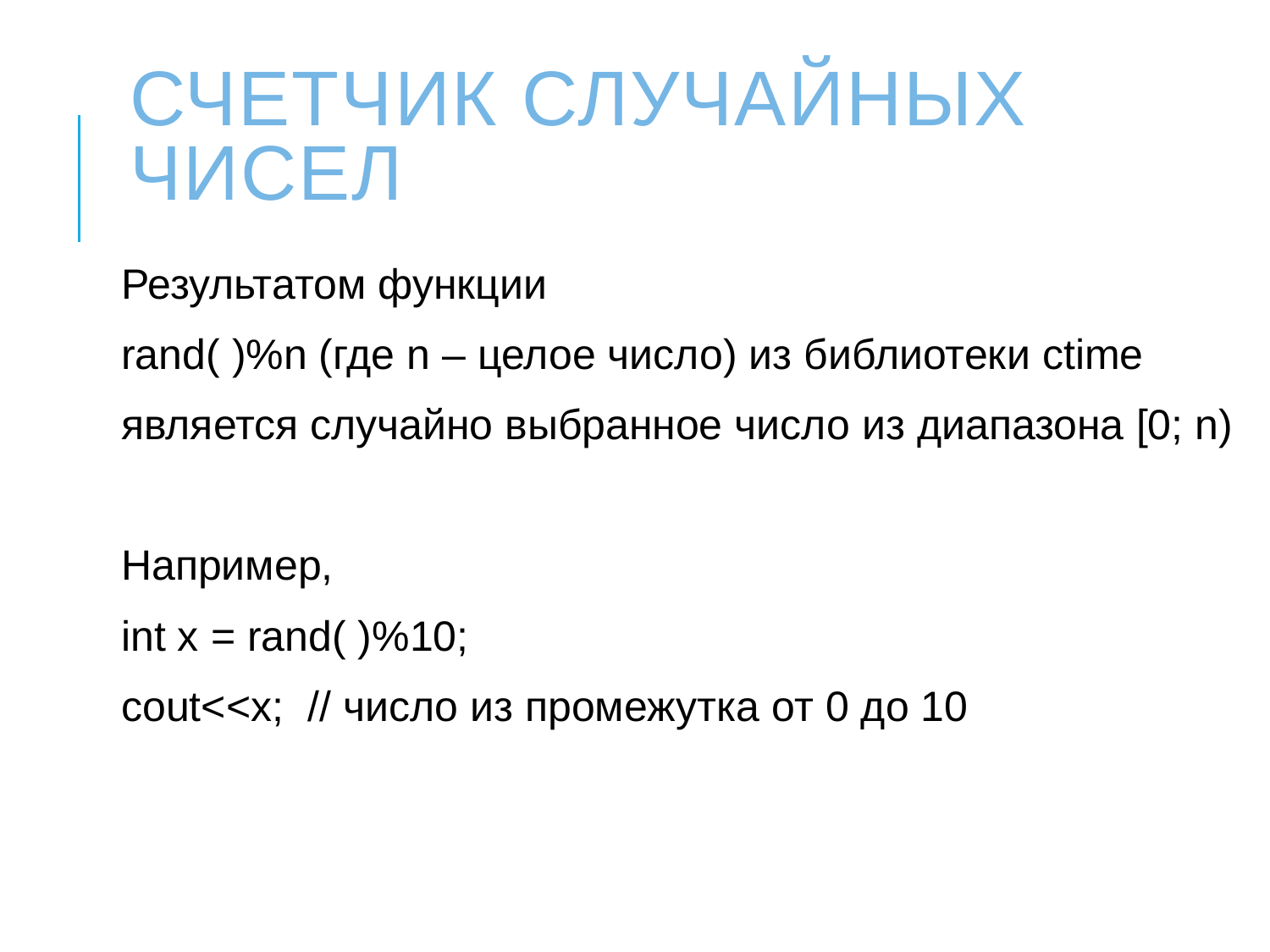

# Счетчик случайных чисел
Результатом функции
rand( )%n (где n – целое число) из библиотеки ctime
является случайно выбранное число из диапазона [0; n)

Например,
int x = rand( )%10;
cout<<x;  // число из промежутка от 0 до 10